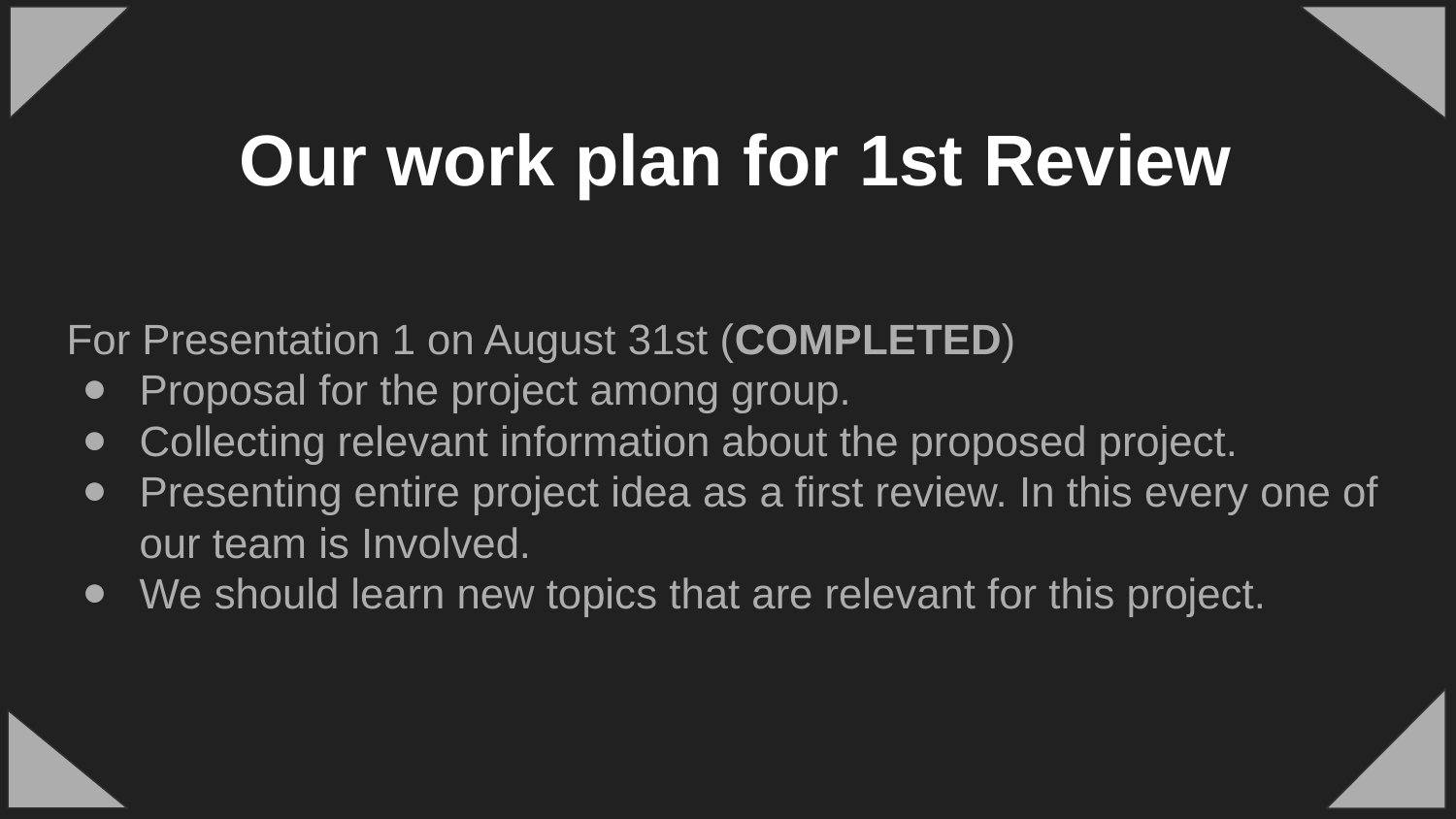

Our work plan for 1st Review

For Presentation 1 on August 31st (COMPLETED)
Proposal for the project among group.
Collecting relevant information about the proposed project.
Presenting entire project idea as a first review. In this every one of our team is Involved.
We should learn new topics that are relevant for this project.